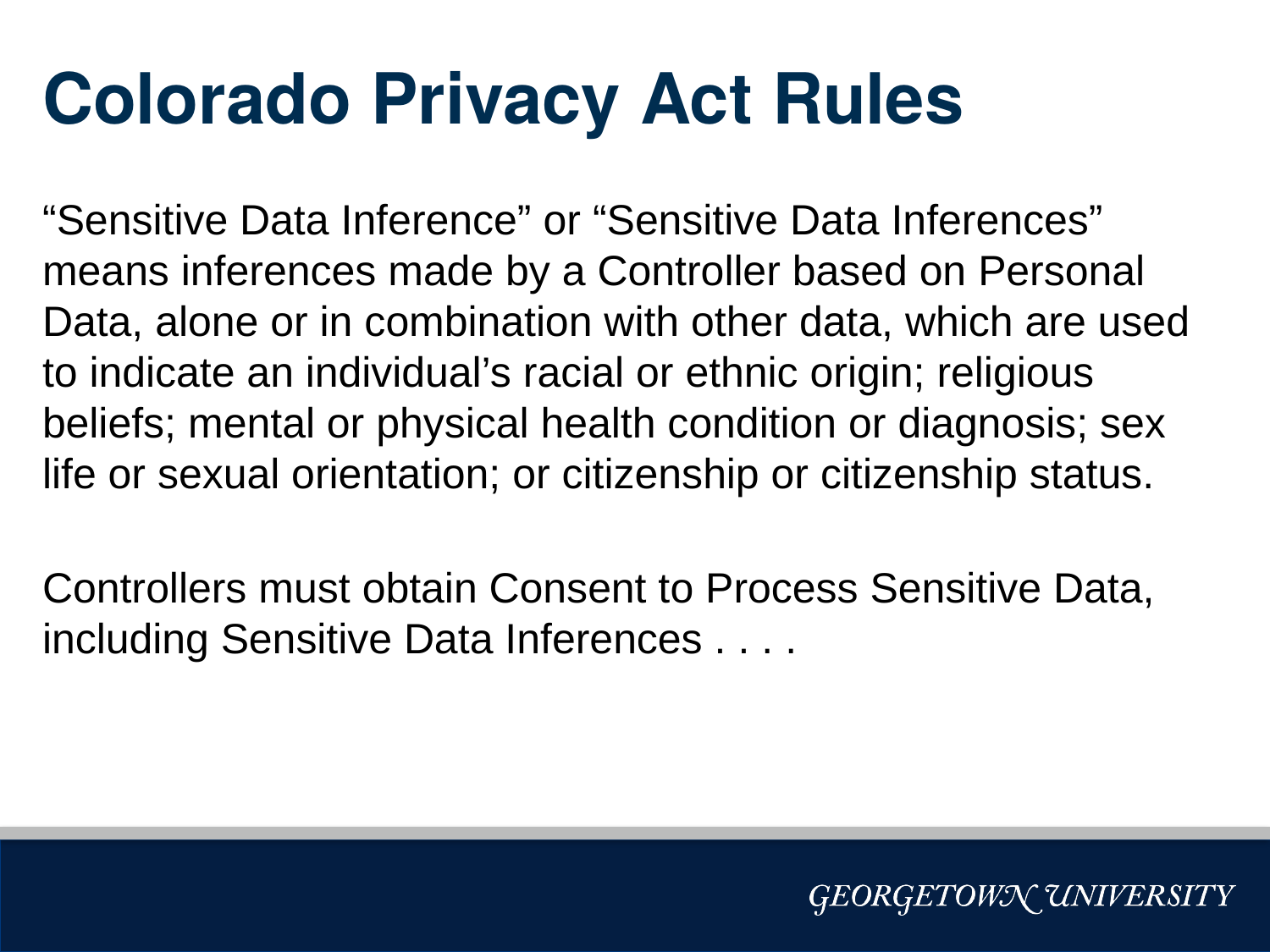

# Colorado Privacy Act Rules
“Sensitive Data Inference” or “Sensitive Data Inferences” means inferences made by a Controller based on Personal Data, alone or in combination with other data, which are used to indicate an individual’s racial or ethnic origin; religious beliefs; mental or physical health condition or diagnosis; sex life or sexual orientation; or citizenship or citizenship status.

Controllers must obtain Consent to Process Sensitive Data, including Sensitive Data Inferences . . . .